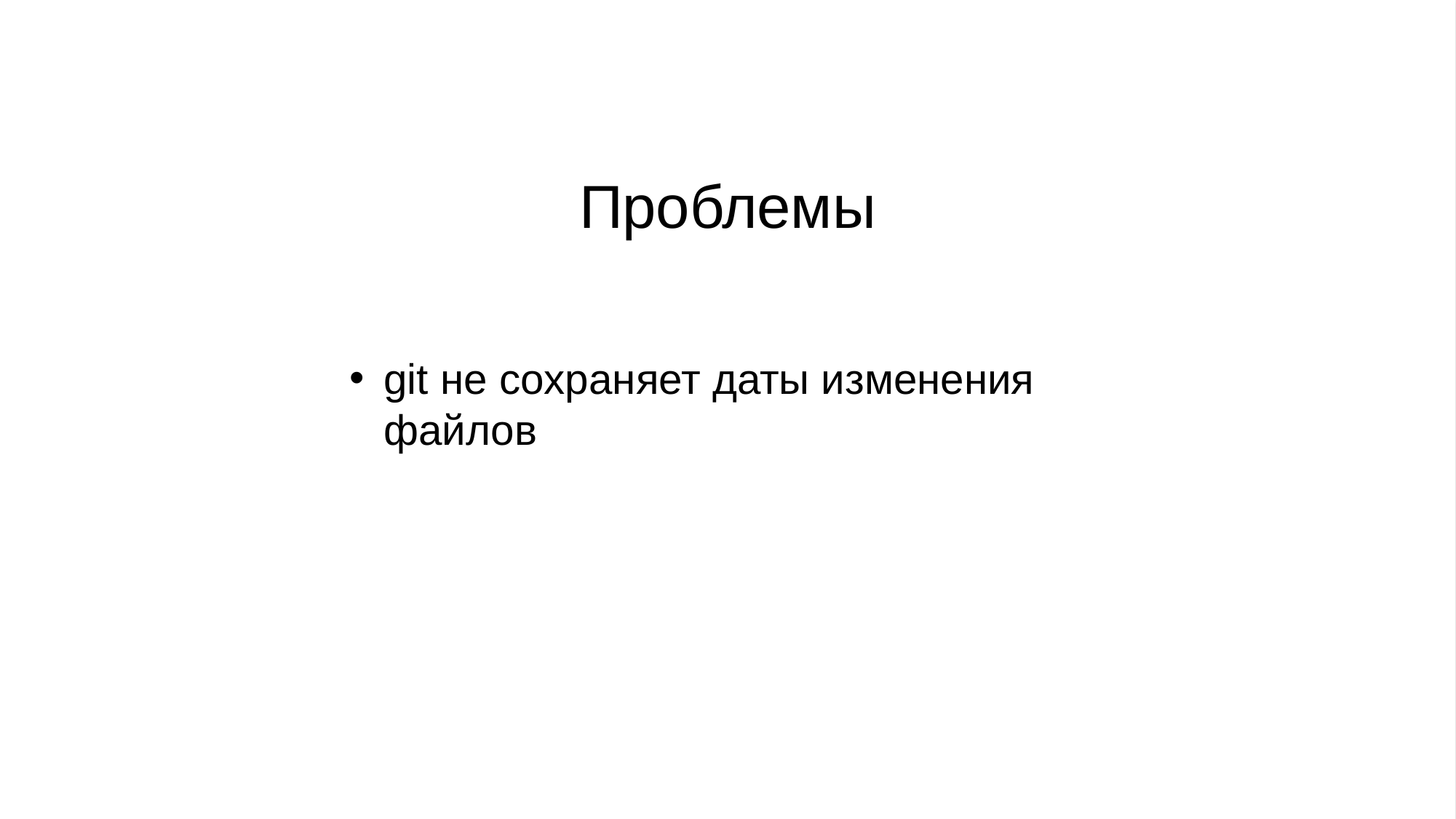

Проблемы
git не сохраняет даты изменения файлов